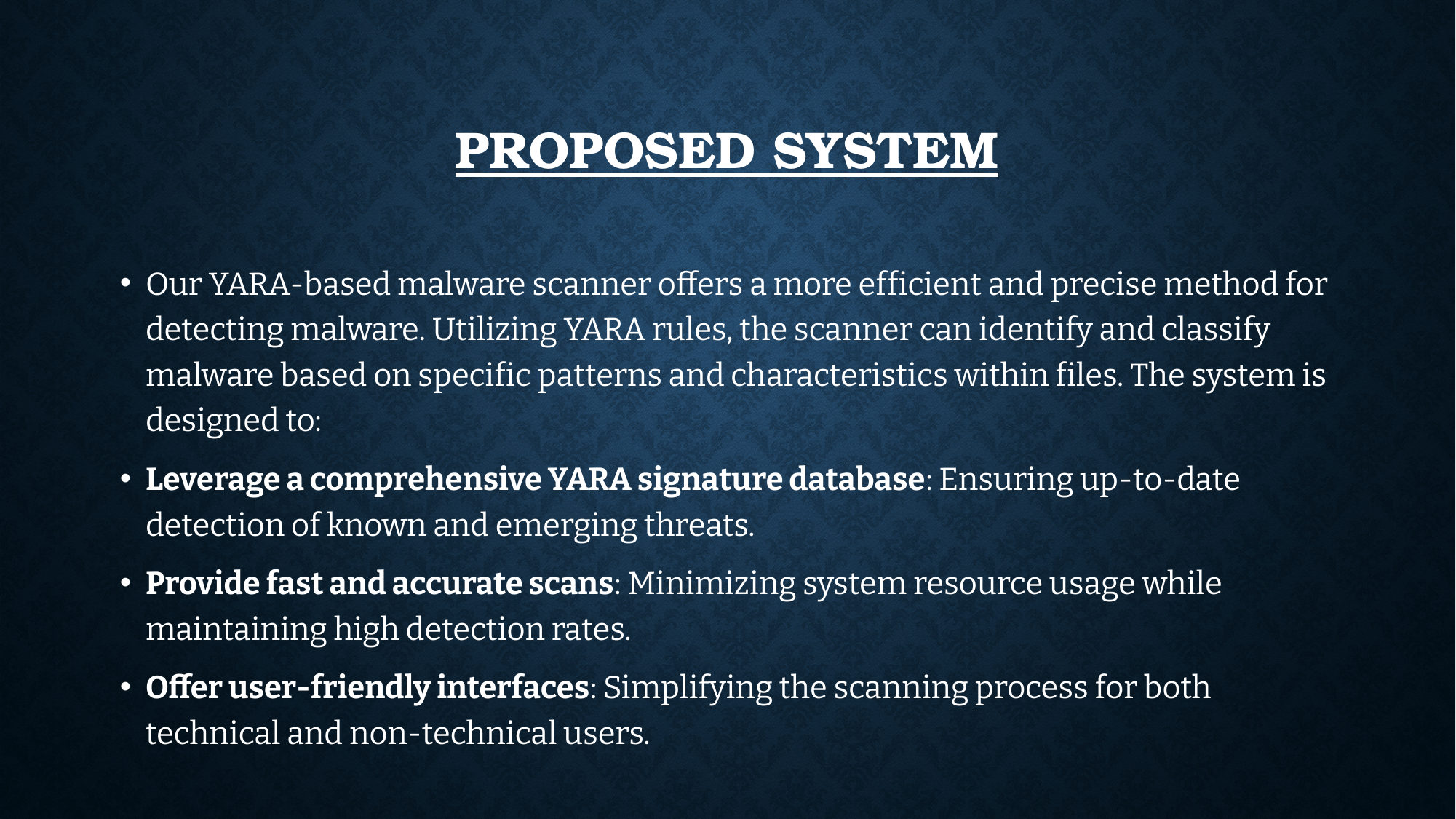

# PROPOSED SYSTEM
Our YARA-based malware scanner offers a more efficient and precise method for detecting malware. Utilizing YARA rules, the scanner can identify and classify malware based on specific patterns and characteristics within files. The system is designed to:
Leverage a comprehensive YARA signature database: Ensuring up-to-date detection of known and emerging threats.
Provide fast and accurate scans: Minimizing system resource usage while maintaining high detection rates.
Offer user-friendly interfaces: Simplifying the scanning process for both technical and non-technical users.